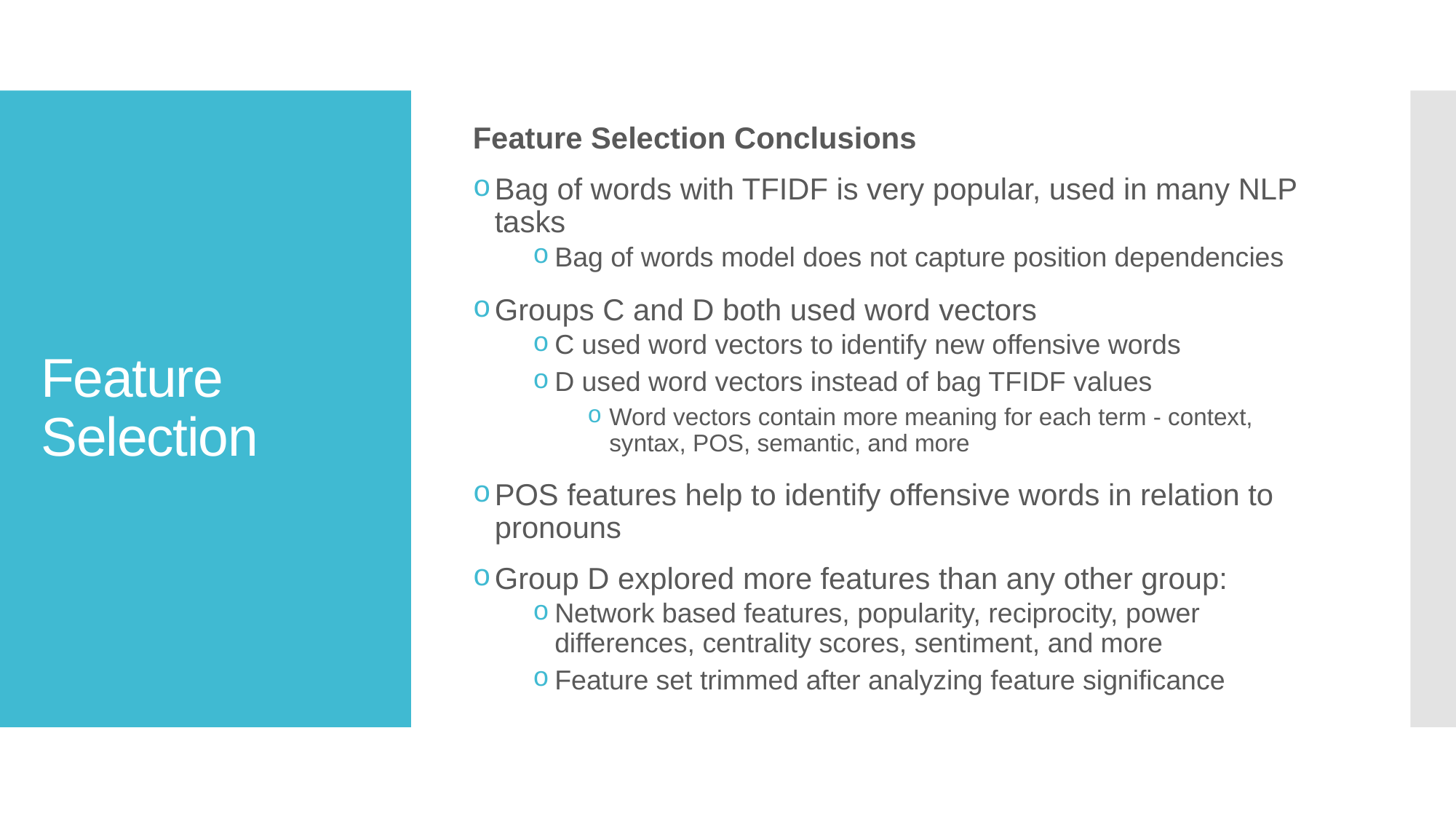

Feature Selection Conclusions
Bag of words with TFIDF is very popular, used in many NLP tasks
Bag of words model does not capture position dependencies
Groups C and D both used word vectors
C used word vectors to identify new offensive words
D used word vectors instead of bag TFIDF values
Word vectors contain more meaning for each term - context, syntax, POS, semantic, and more
POS features help to identify offensive words in relation to pronouns
Group D explored more features than any other group:
Network based features, popularity, reciprocity, power differences, centrality scores, sentiment, and more
Feature set trimmed after analyzing feature significance
# Feature Selection